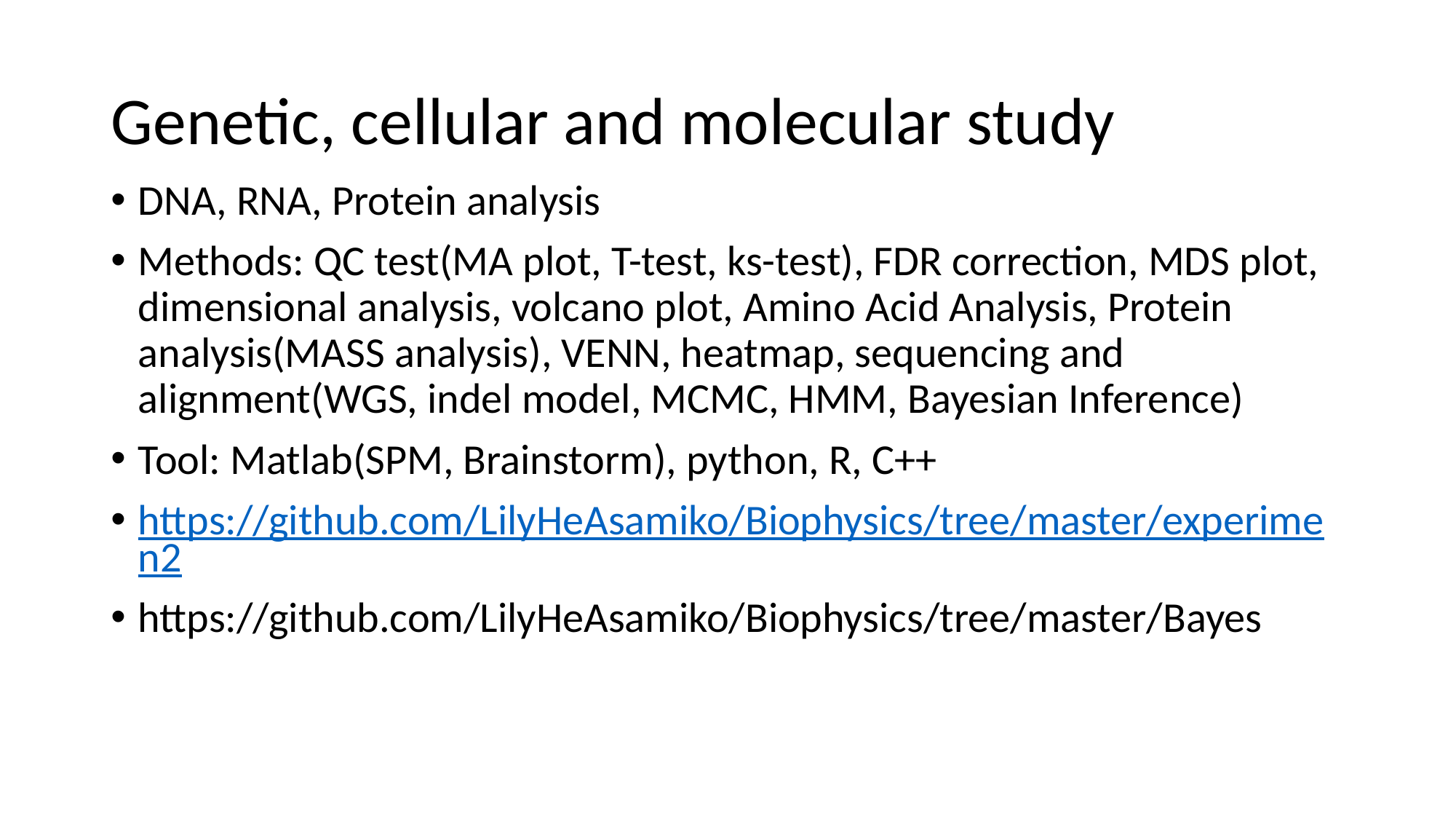

# Genetic, cellular and molecular study
DNA, RNA, Protein analysis
Methods: QC test(MA plot, T-test, ks-test), FDR correction, MDS plot, dimensional analysis, volcano plot, Amino Acid Analysis, Protein analysis(MASS analysis), VENN, heatmap, sequencing and alignment(WGS, indel model, MCMC, HMM, Bayesian Inference)
Tool: Matlab(SPM, Brainstorm), python, R, C++
https://github.com/LilyHeAsamiko/Biophysics/tree/master/experimen2
https://github.com/LilyHeAsamiko/Biophysics/tree/master/Bayes